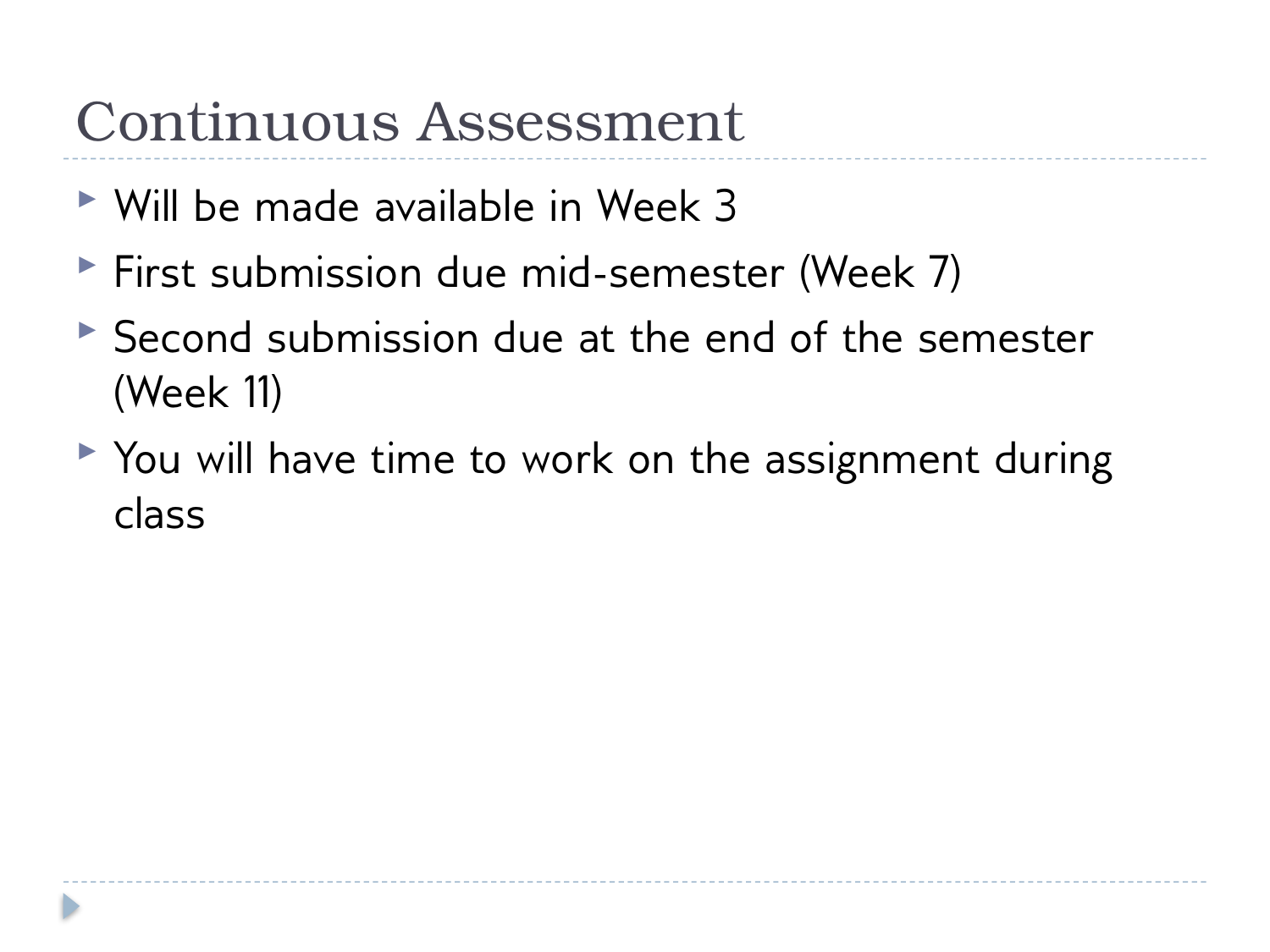

# Continuous Assessment
Will be made available in Week 3
First submission due mid-semester (Week 7)
Second submission due at the end of the semester (Week 11)
You will have time to work on the assignment during class